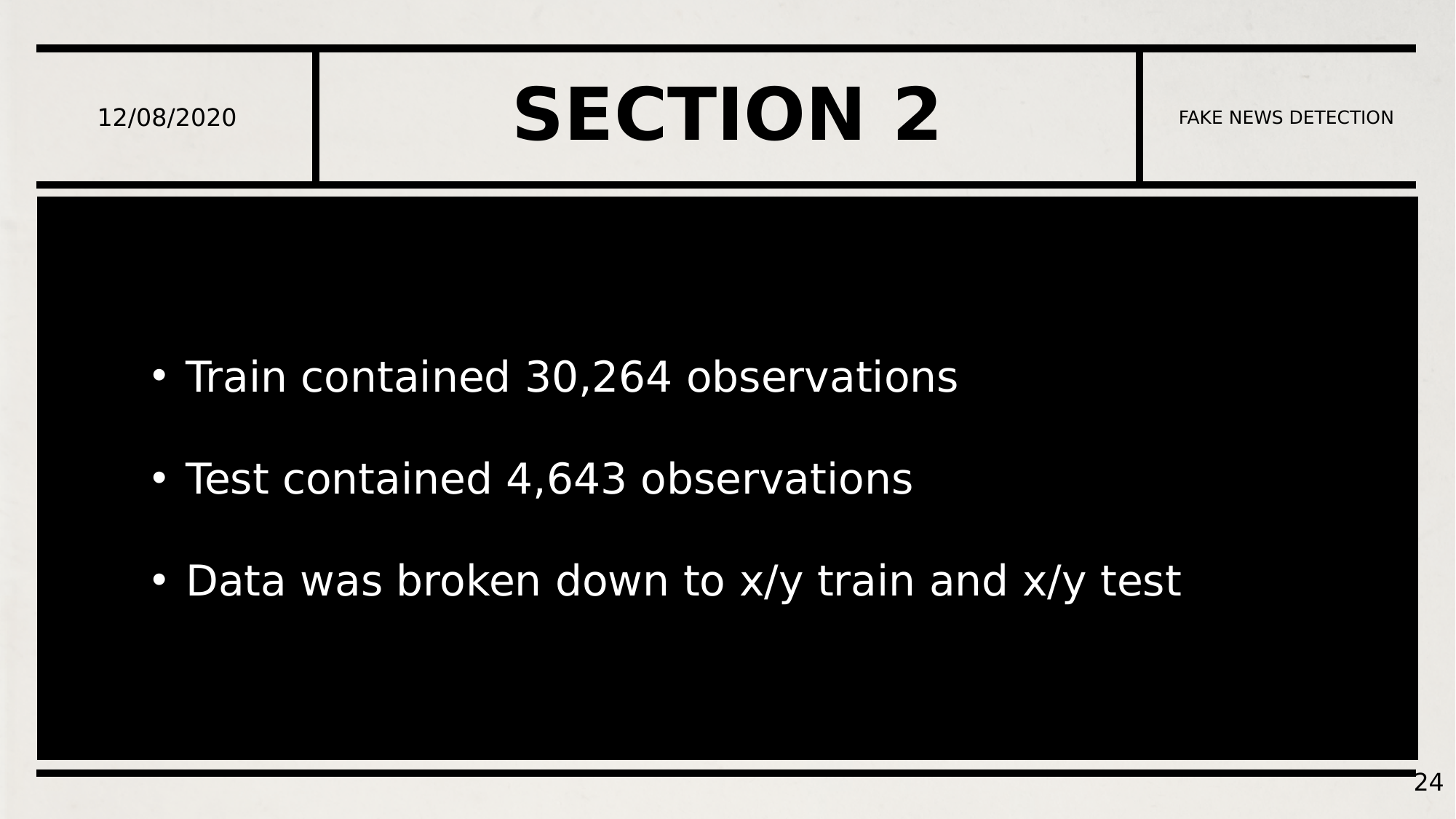

12/08/2020
# SECTION 2
FAKE NEWS DETECTION

Train contained 30,264 observations

Test contained 4,643 observations

Data was broken down to x/y train and x/y test
24